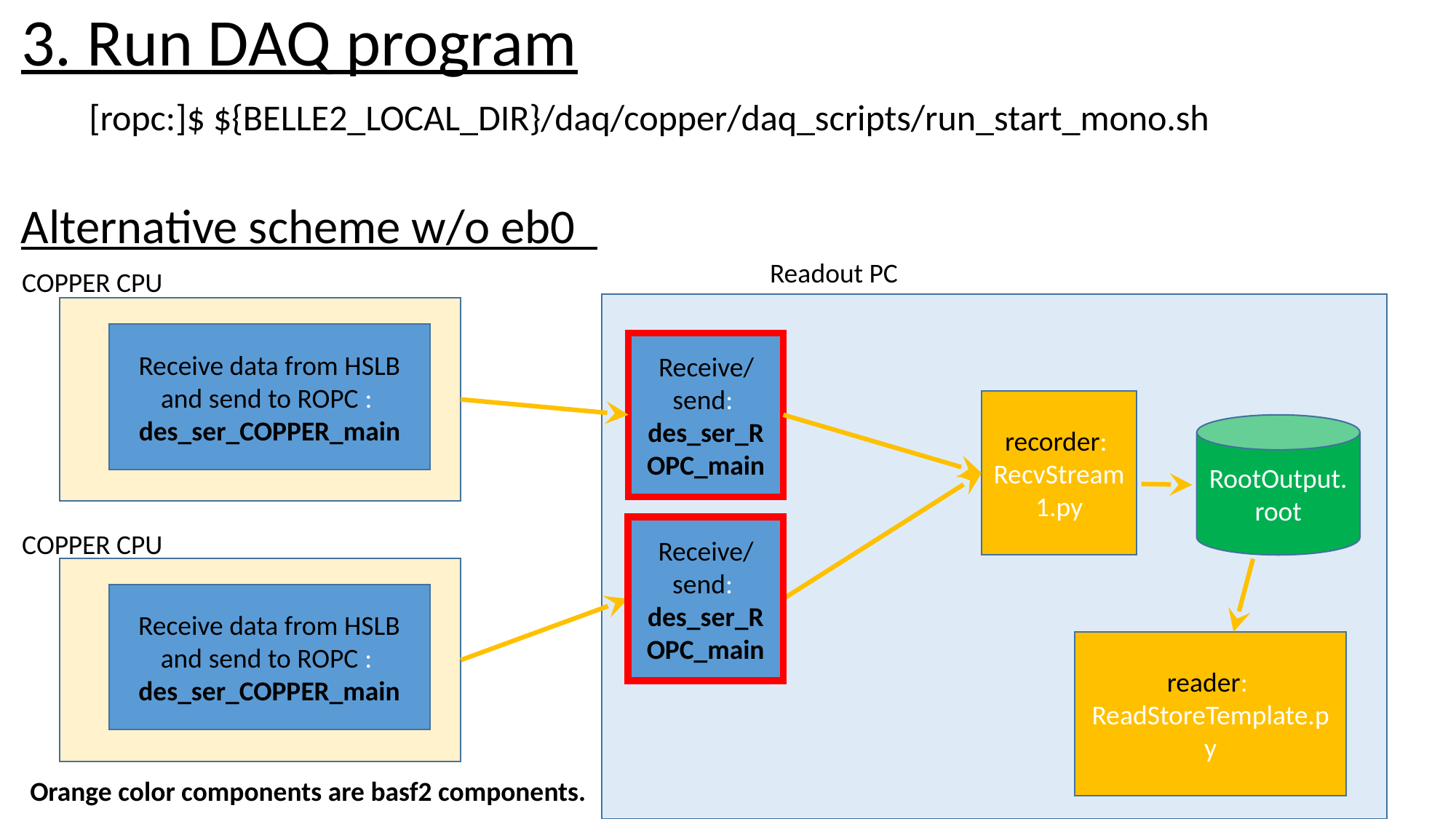

# 3. Run DAQ program
[ropc:]$ ${BELLE2_LOCAL_DIR}/daq/copper/daq_scripts/run_start_mono.sh
Alternative scheme w/o eb0
Readout PC
COPPER CPU

Receive data from HSLB and send to ROPC :
des_ser_COPPER_main
Receive/send:
des_ser_ROPC_main
recorder:
RecvStream1.py
RootOutput.root
Receive/send:
des_ser_ROPC_main
COPPER CPU

Receive data from HSLB and send to ROPC :
des_ser_COPPER_main
reader:
ReadStoreTemplate.py
Orange color components are basf2 components.